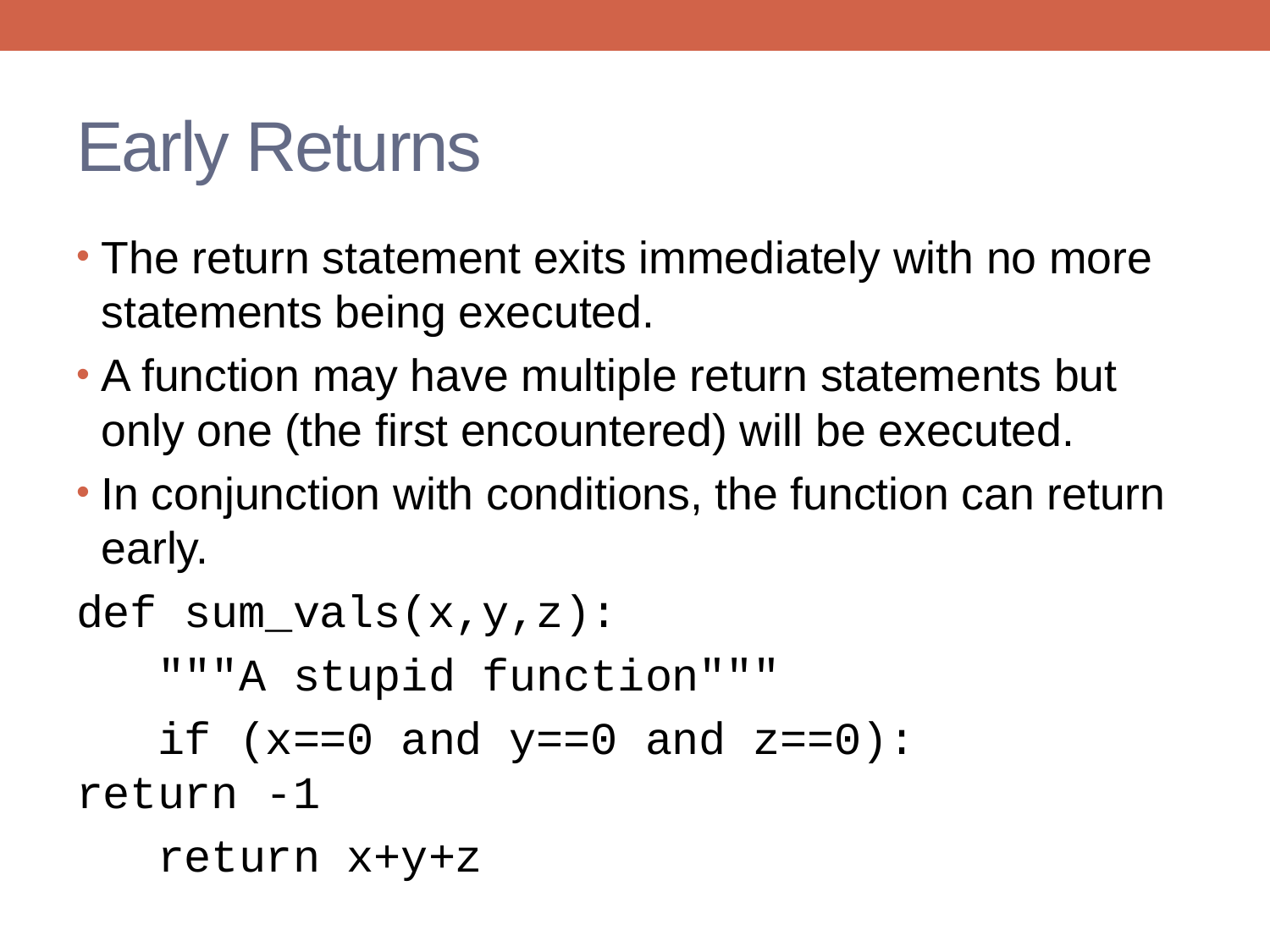

# Early Returns
The return statement exits immediately with no more statements being executed.
A function may have multiple return statements but only one (the first encountered) will be executed.
In conjunction with conditions, the function can return early.
def sum_vals(x,y,z):
   """A stupid function"""
   if (x==0 and y==0 and z==0):     		 return -1
   return x+y+z